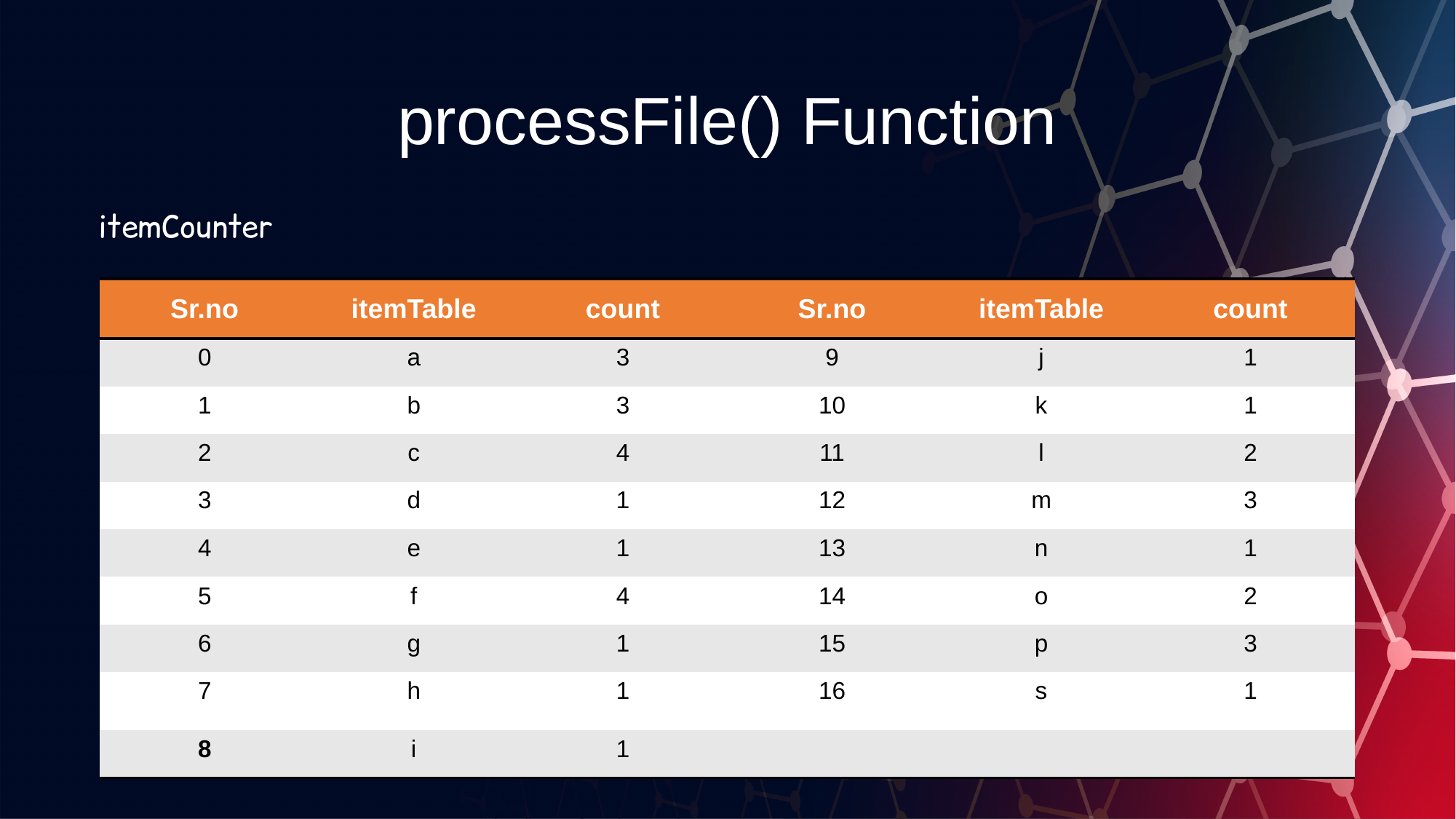

# processFile() Function
itemCounter
| Sr.no | itemTable | count | Sr.no | itemTable | count |
| --- | --- | --- | --- | --- | --- |
| 0 | a | 3 | 9 | j | 1 |
| 1 | b | 3 | 10 | k | 1 |
| 2 | c | 4 | 11 | l | 2 |
| 3 | d | 1 | 12 | m | 3 |
| 4 | e | 1 | 13 | n | 1 |
| 5 | f | 4 | 14 | o | 2 |
| 6 | g | 1 | 15 | p | 3 |
| 7 | h | 1 | 16 | s | 1 |
| 8 | i | 1 |  |  |  |